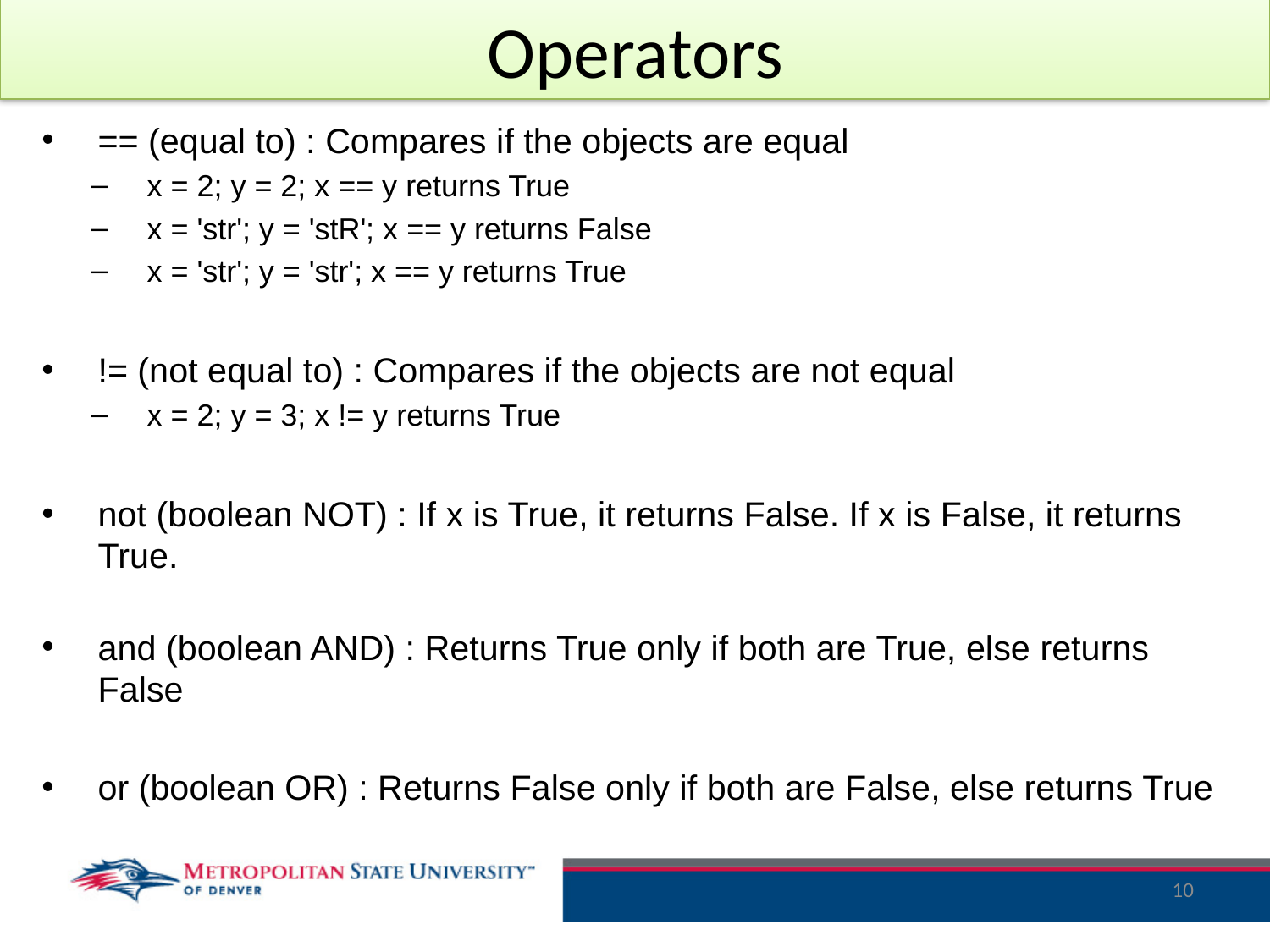

# Operators
== (equal to) : Compares if the objects are equal
x = 2; y = 2; x == y returns True
x = 'str'; y = 'stR'; x == y returns False
x = 'str'; y = 'str'; x == y returns True

!= (not equal to) : Compares if the objects are not equal
x = 2; y = 3; x != y returns True

not (boolean NOT) : If x is True, it returns False. If x is False, it returns True.

and (boolean AND) : Returns True only if both are True, else returns False

or (boolean OR) : Returns False only if both are False, else returns True
10